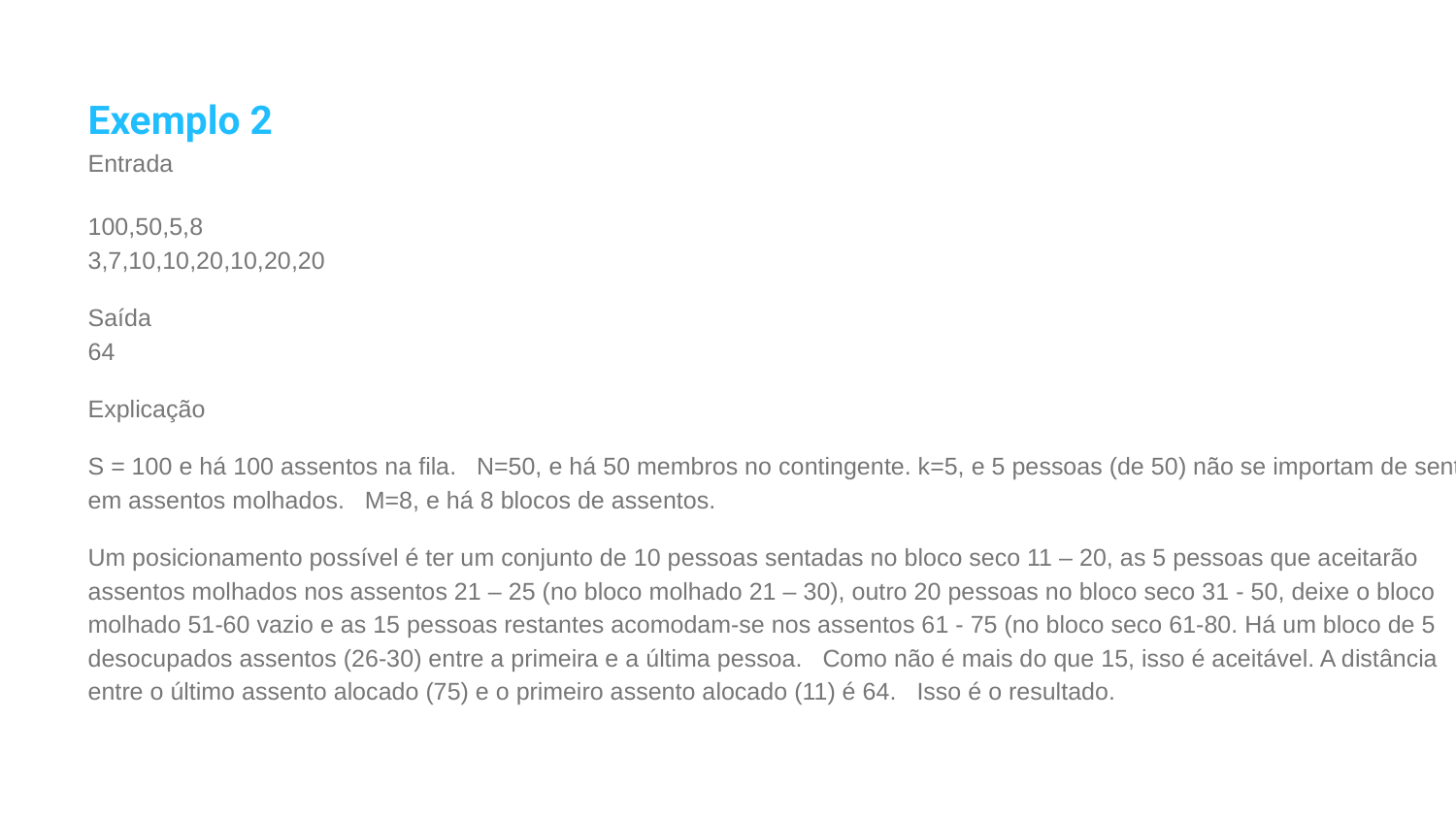

Exemplo 2
Entrada
100,50,5,8
3,7,10,10,20,10,20,20
Saída
64
Explicação
S = 100 e há 100 assentos na fila.   N=50, e há 50 membros no contingente. k=5, e 5 pessoas (de 50) não se importam de sentar em assentos molhados.   M=8, e há 8 blocos de assentos.
Um posicionamento possível é ter um conjunto de 10 pessoas sentadas no bloco seco 11 – 20, as 5 pessoas que aceitarão assentos molhados nos assentos 21 – 25 (no bloco molhado 21 – 30), outro 20 pessoas no bloco seco 31 - 50, deixe o bloco molhado 51-60 vazio e as 15 pessoas restantes acomodam-se nos assentos 61 - 75 (no bloco seco 61-80. Há um bloco de 5   desocupados assentos (26-30) entre a primeira e a última pessoa.   Como não é mais do que 15, isso é aceitável. A distância entre o último assento alocado (75) e o primeiro assento alocado (11) é 64.   Isso é o resultado.